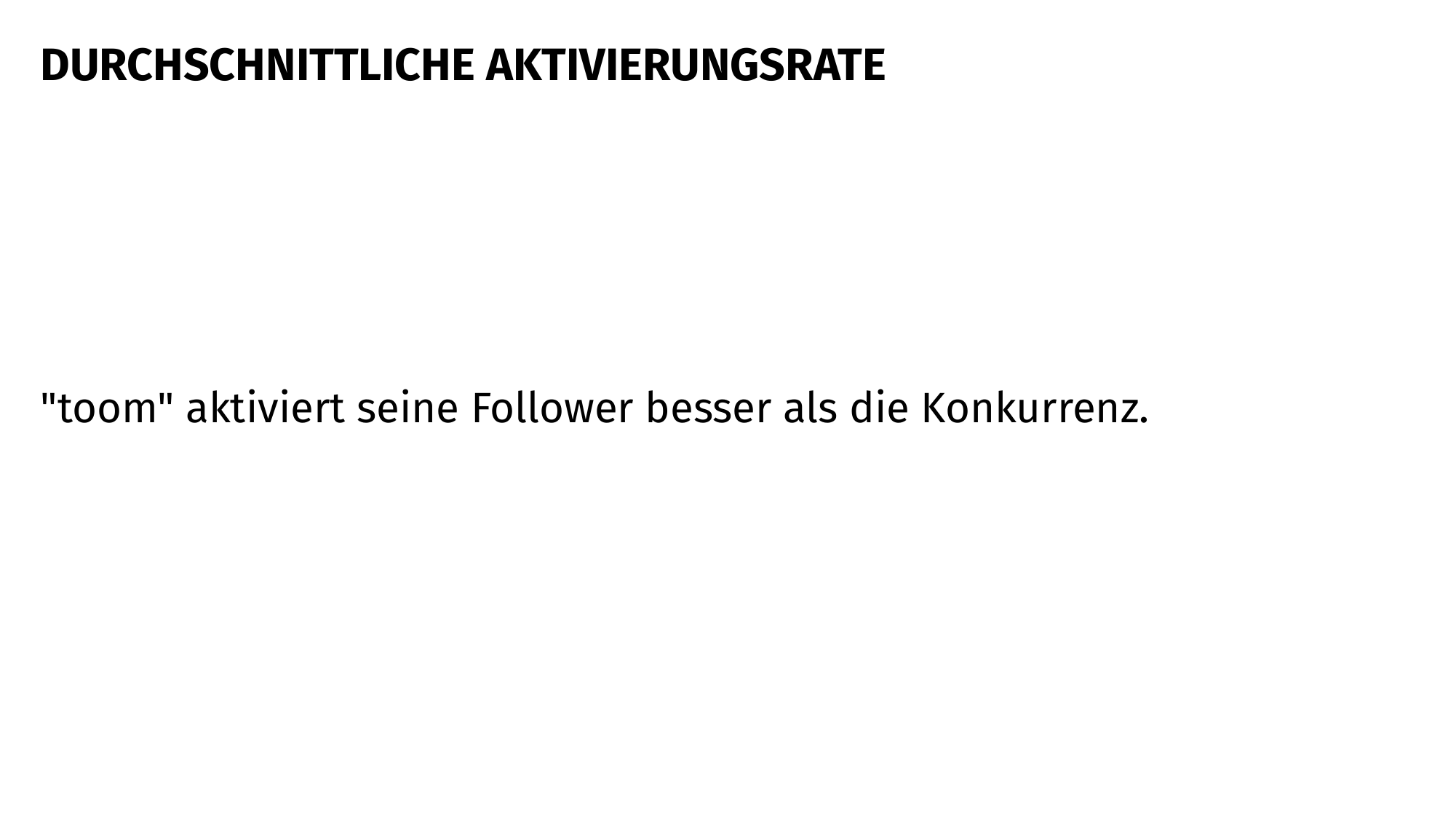

DURCHSCHNITTLICHE AKTIVIERUNGSRATE
"toom" aktiviert seine Follower besser als die Konkurrenz.